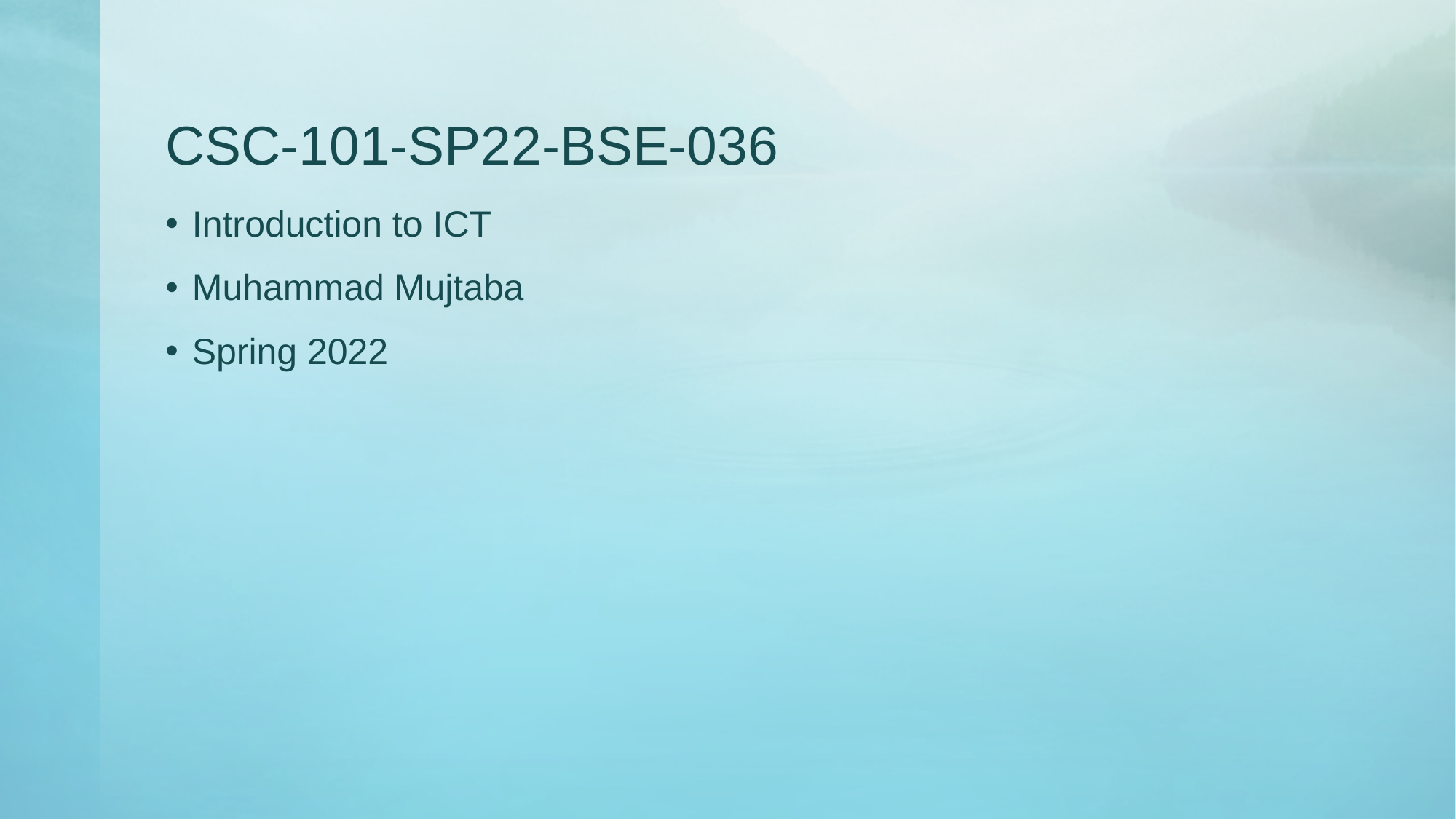

# CSC-101-SP22-BSE-036
Introduction to ICT
Muhammad Mujtaba
Spring 2022